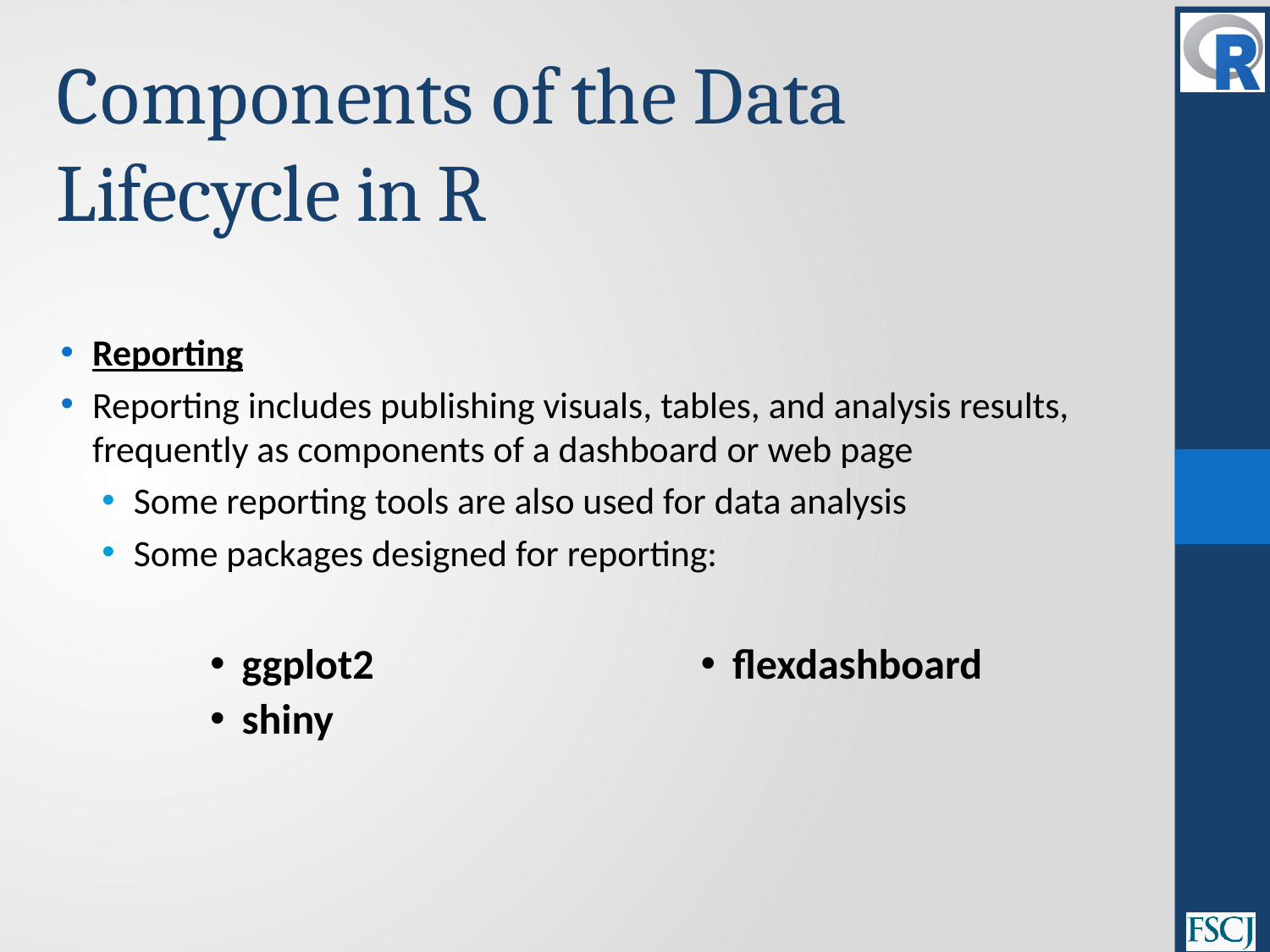

# Components of the Data Lifecycle in R
Reporting
Reporting includes publishing visuals, tables, and analysis results, frequently as components of a dashboard or web page
Some reporting tools are also used for data analysis
Some packages designed for reporting:
ggplot2
shiny
flexdashboard